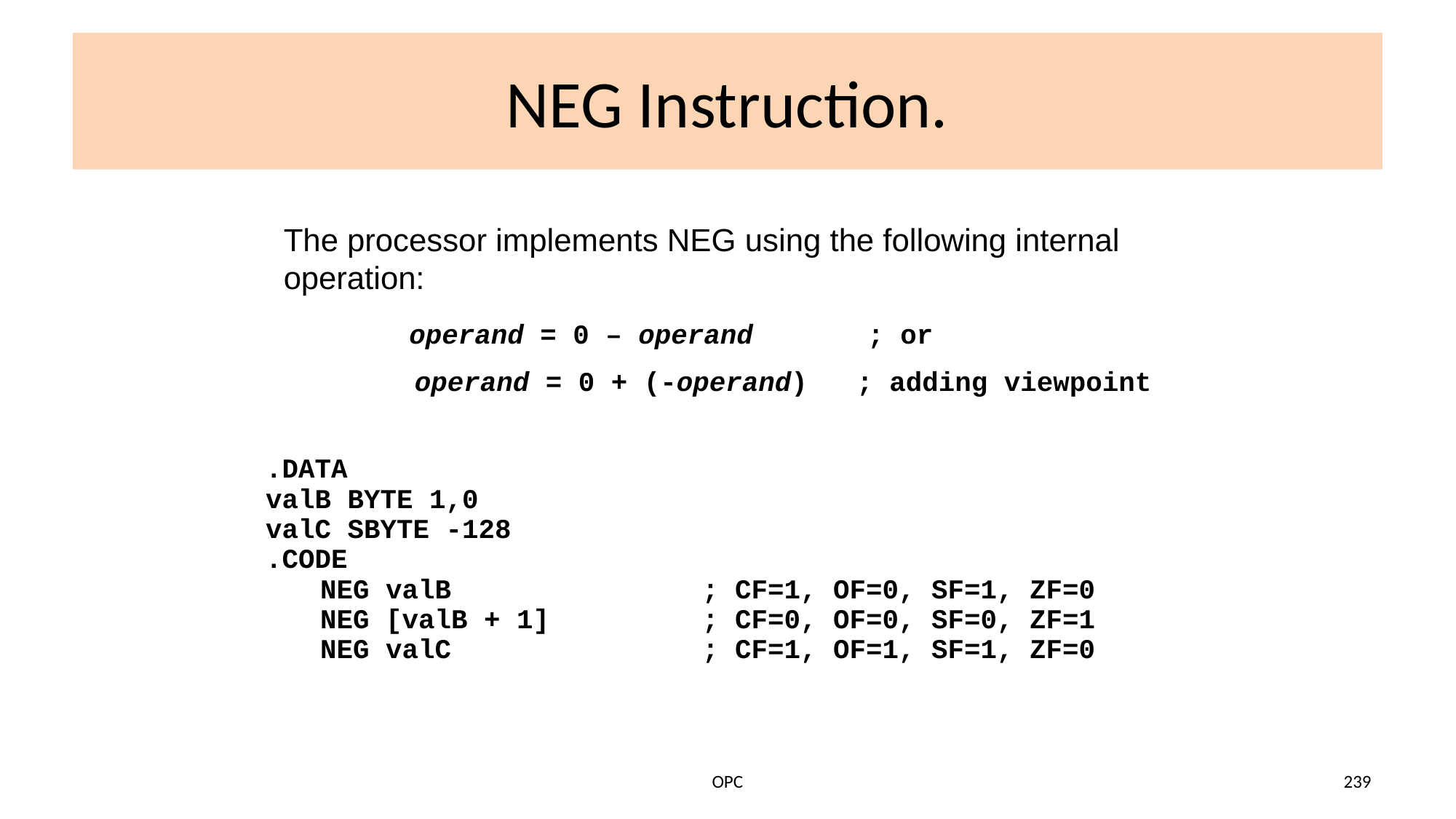

# NEG Instruction.
The processor implements NEG using the following internal operation:
	 operand = 0 – operand       ; or
        operand = 0 + (-operand)   ; adding viewpoint
.DATA
valB BYTE 1,0
valC SBYTE -128
.CODE
	NEG valB	; CF=1, OF=0, SF=1, ZF=0
	NEG [valB + 1]	; CF=0, OF=0, SF=0, ZF=1
	NEG valC	; CF=1, OF=1, SF=1, ZF=0
OPC
239